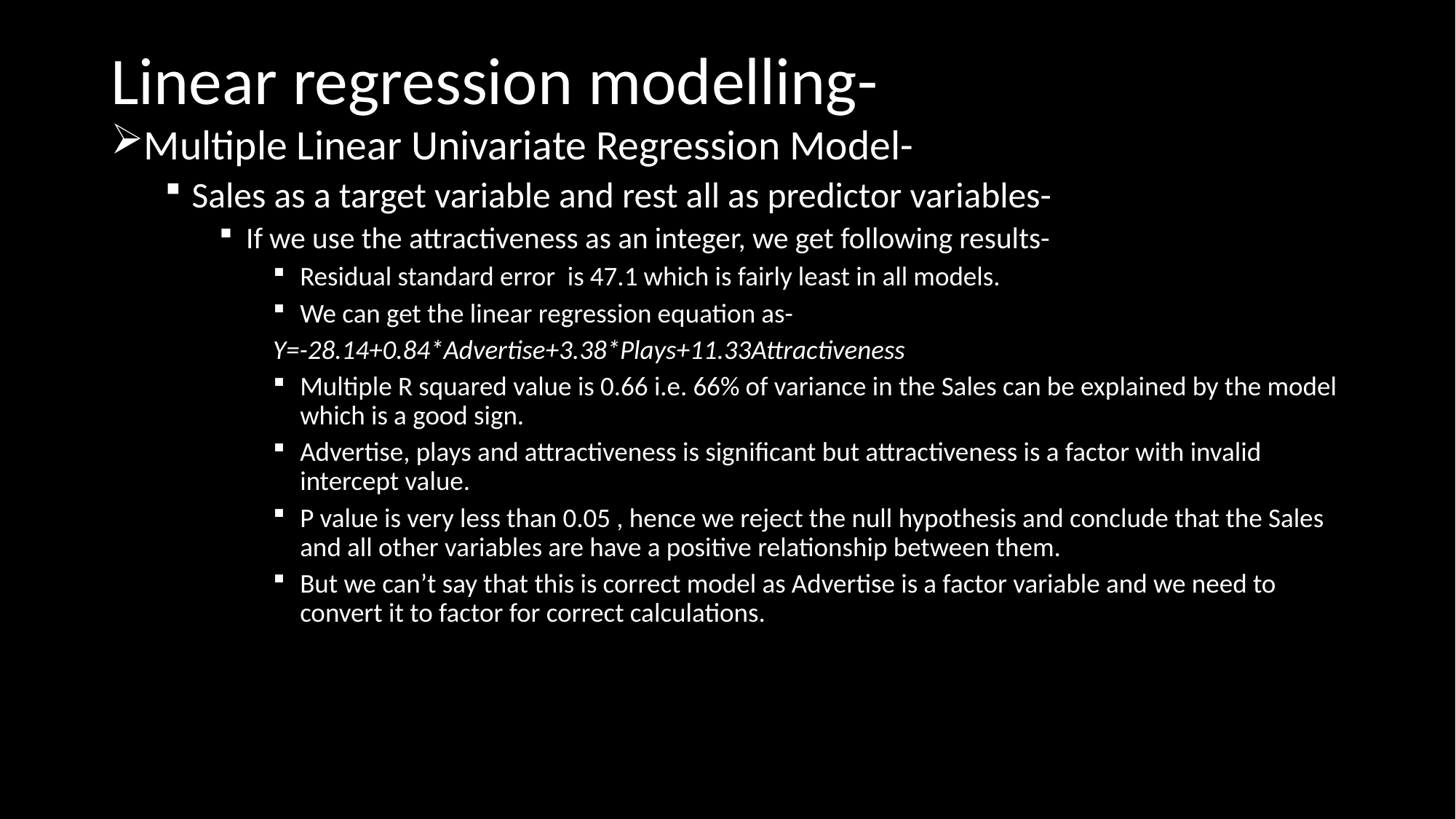

# Linear regression modelling-
Multiple Linear Univariate Regression Model-
Sales as a target variable and rest all as predictor variables-
If we use the attractiveness as an integer, we get following results-
Residual standard error  is 47.1 which is fairly least in all models.
We can get the linear regression equation as-
Y=-28.14+0.84*Advertise+3.38*Plays+11.33Attractiveness
Multiple R squared value is 0.66 i.e. 66% of variance in the Sales can be explained by the model which is a good sign.
Advertise, plays and attractiveness is significant but attractiveness is a factor with invalid intercept value.
P value is very less than 0.05 , hence we reject the null hypothesis and conclude that the Sales and all other variables are have a positive relationship between them.
But we can’t say that this is correct model as Advertise is a factor variable and we need to convert it to factor for correct calculations.